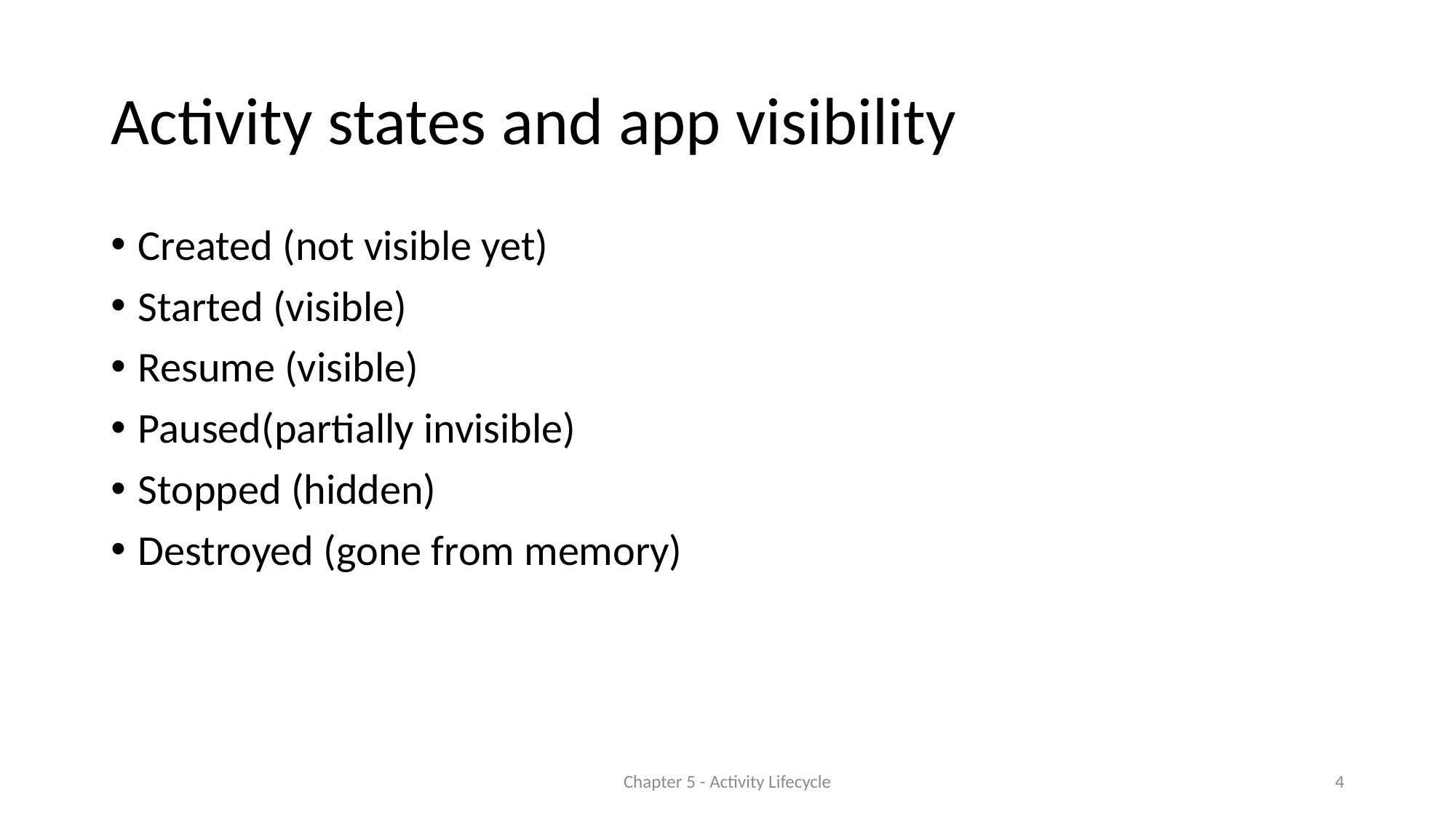

# Activity states and app visibility
Created (not visible yet)
Started (visible)
Resume (visible)
Paused(partially invisible)
Stopped (hidden)
Destroyed (gone from memory)

Chapter 5 - Activity Lifecycle
4